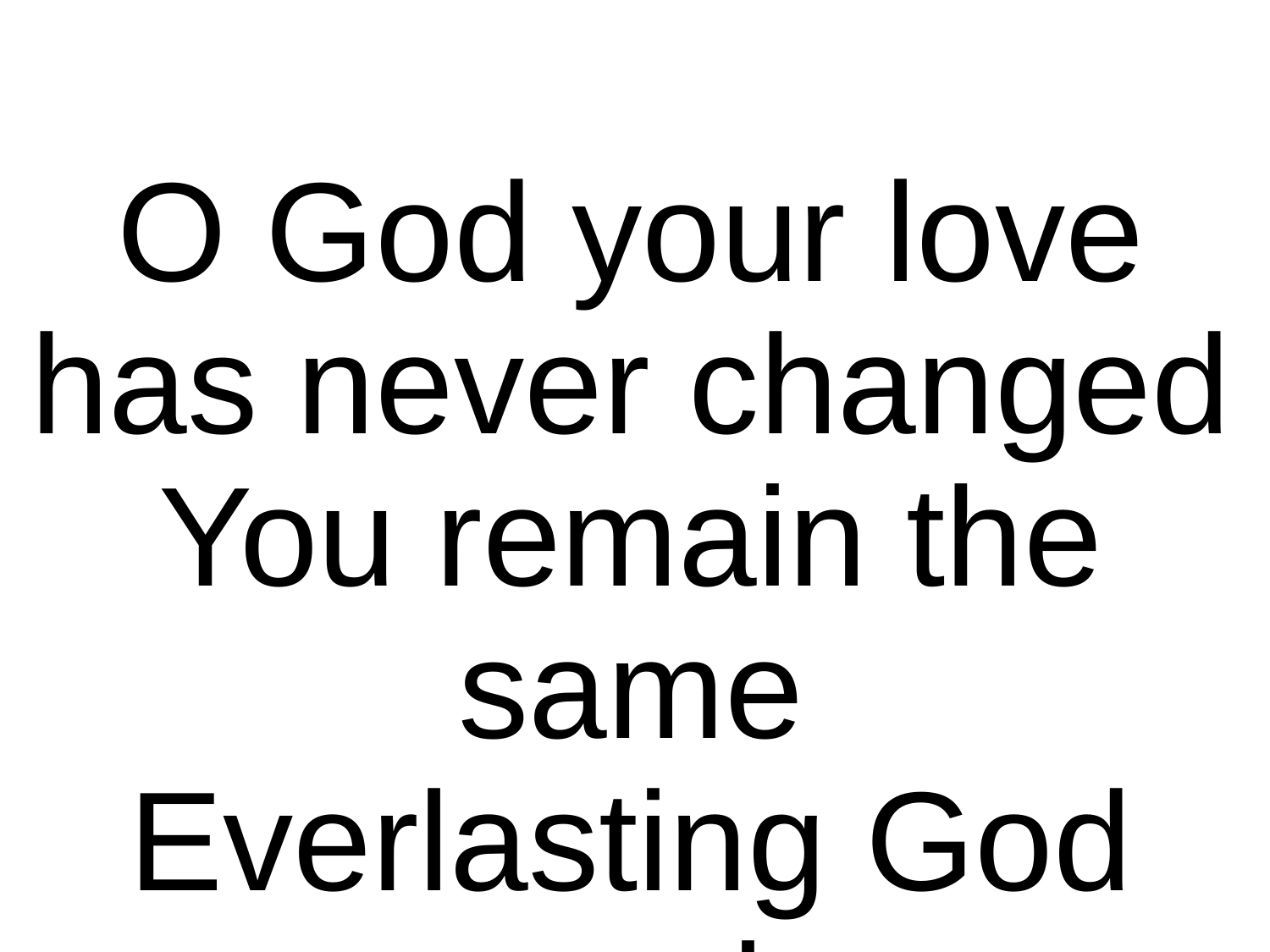

# O God your love has never changed You remain the same Everlasting God you reign